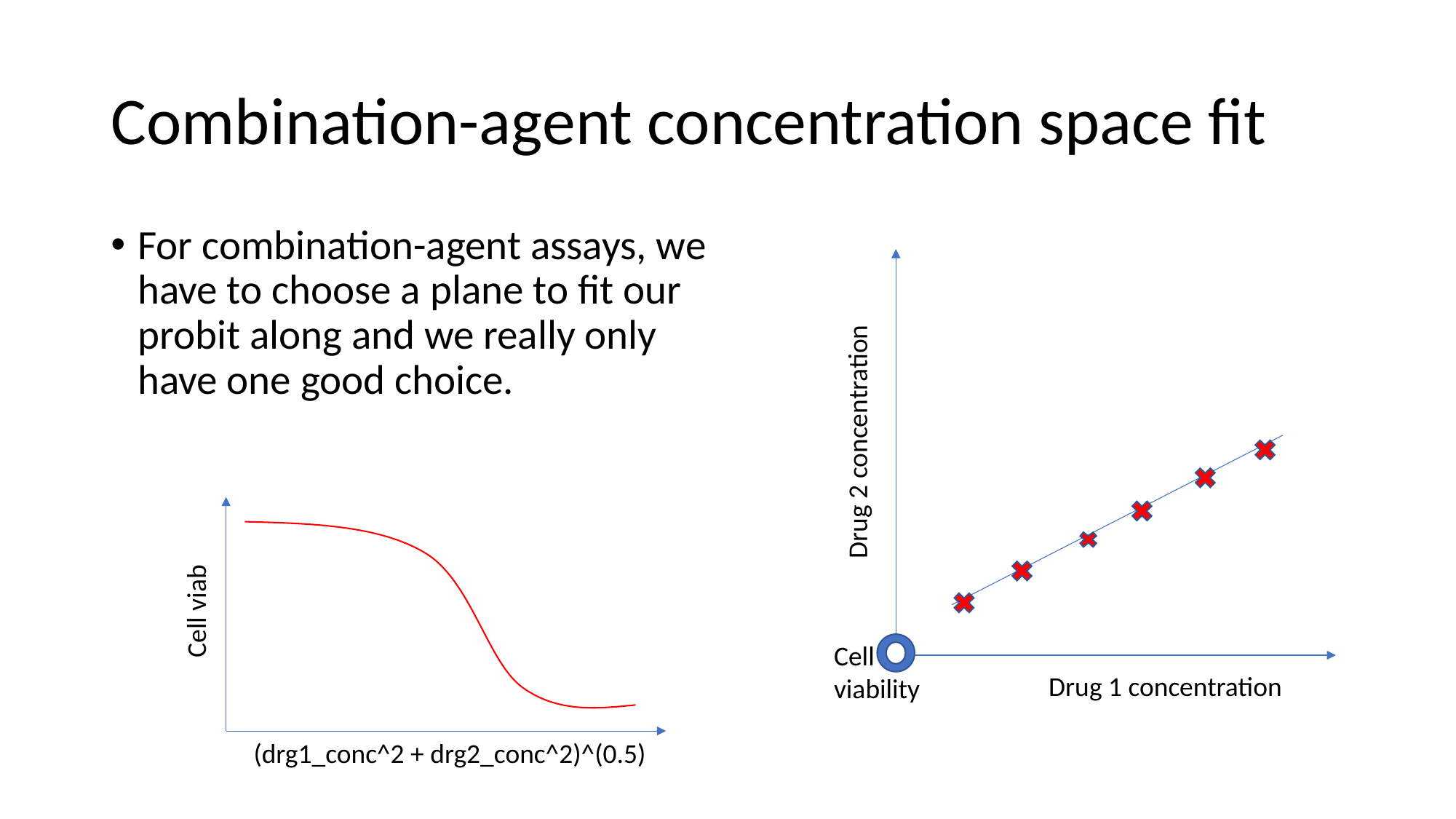

# Combination-agent concentration space fit
For combination-agent assays, we have to choose a plane to fit our probit along and we really only have one good choice.
Drug 2 concentration

Cell viab
Cell
viability

Drug 1 concentration
(drg1_conc^2 + drg2_conc^2)^(0.5)